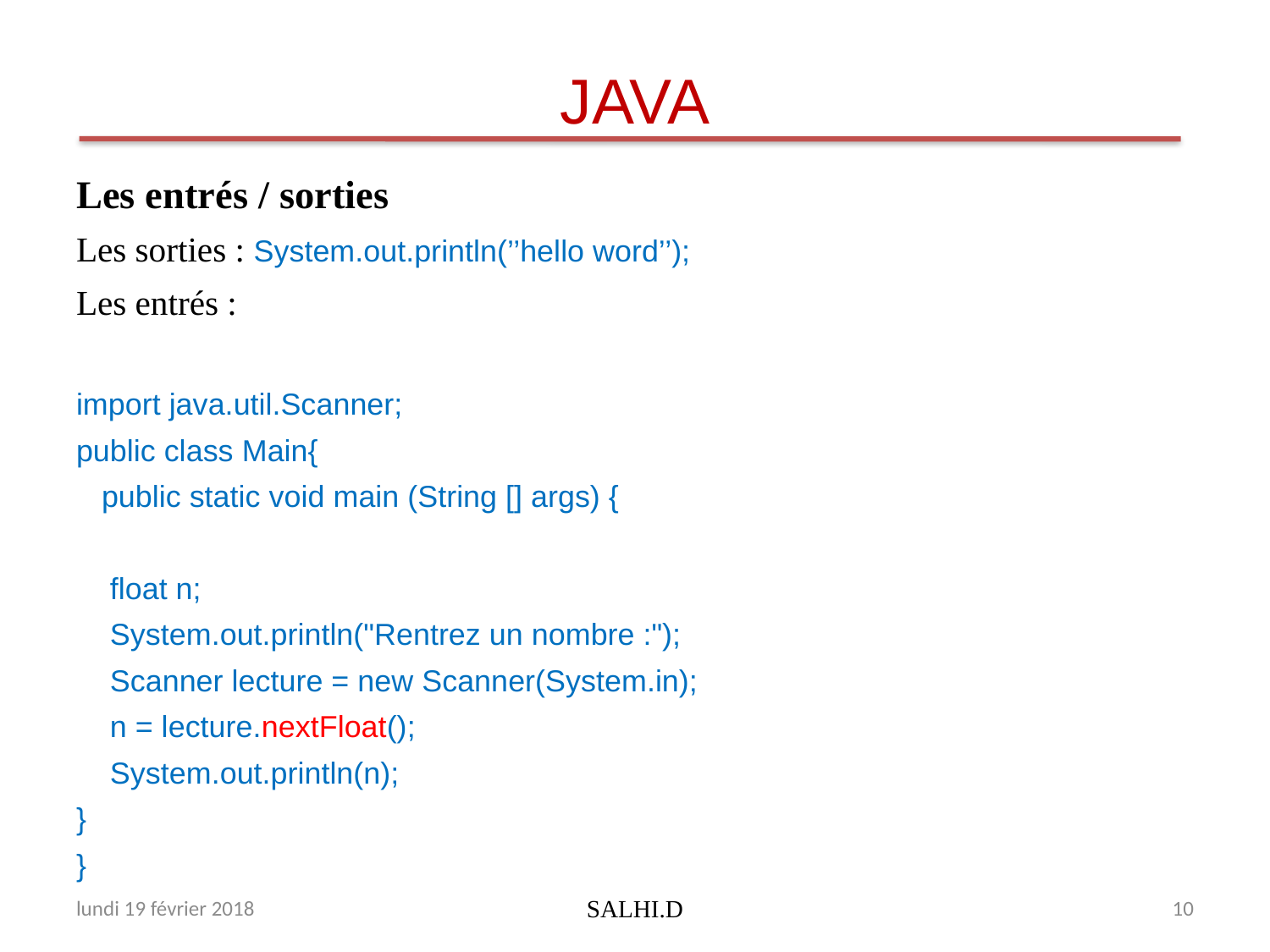

# JAVA
Les entrés / sorties
Les sorties : System.out.println(’’hello word’’);
Les entrés :

import java.util.Scanner;
public class Main{
   public static void main (String [] args) {

    float n;
    System.out.println("Rentrez un nombre :");
    Scanner lecture = new Scanner(System.in);
    n = lecture.nextFloat();
    System.out.println(n);
}
}
lundi 19 février 2018
SALHI.D
10